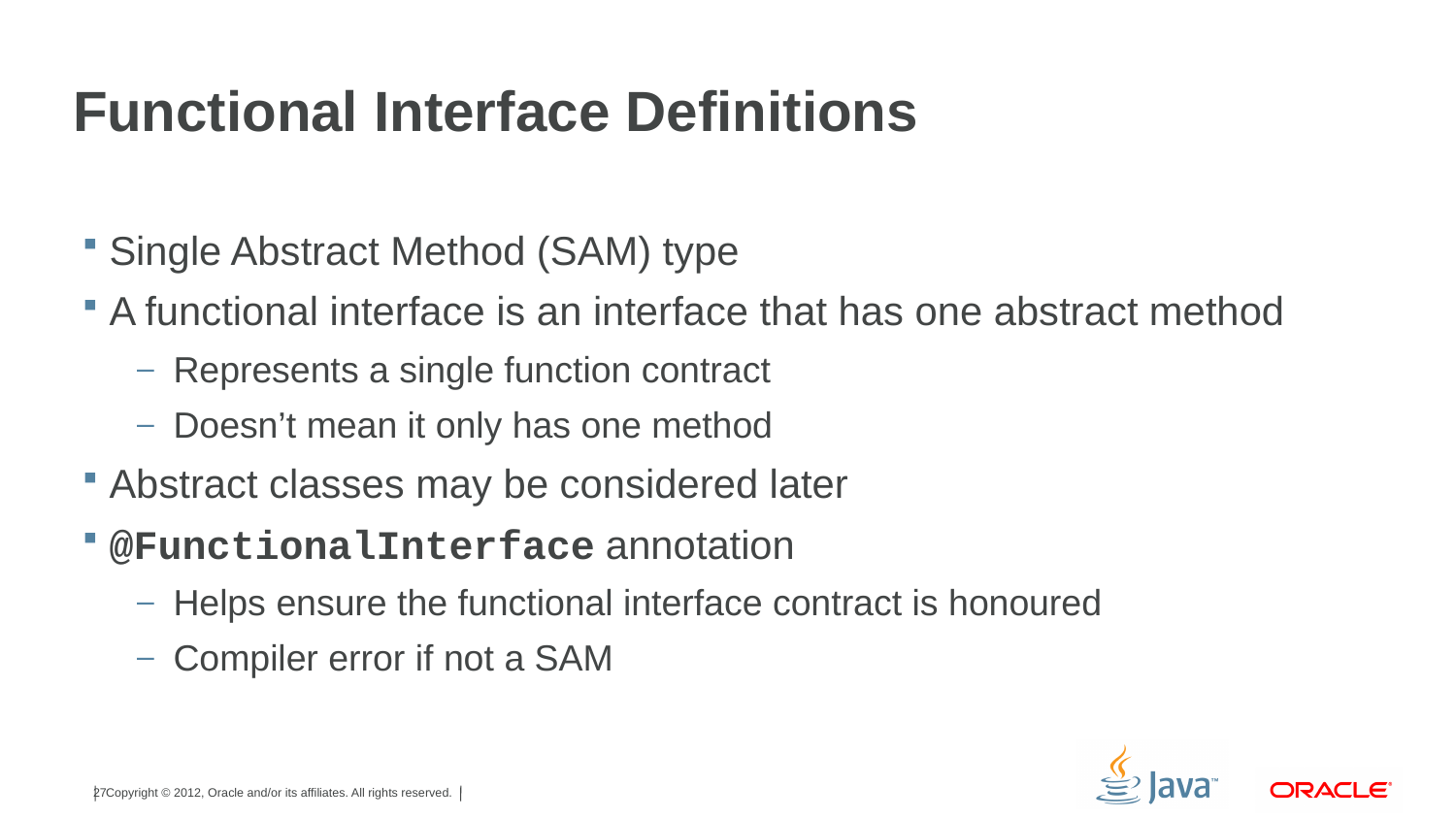

# Functional Interface Definitions
Single Abstract Method (SAM) type
A functional interface is an interface that has one abstract method
Represents a single function contract
Doesn’t mean it only has one method
Abstract classes may be considered later
@FunctionalInterface annotation
Helps ensure the functional interface contract is honoured
Compiler error if not a SAM